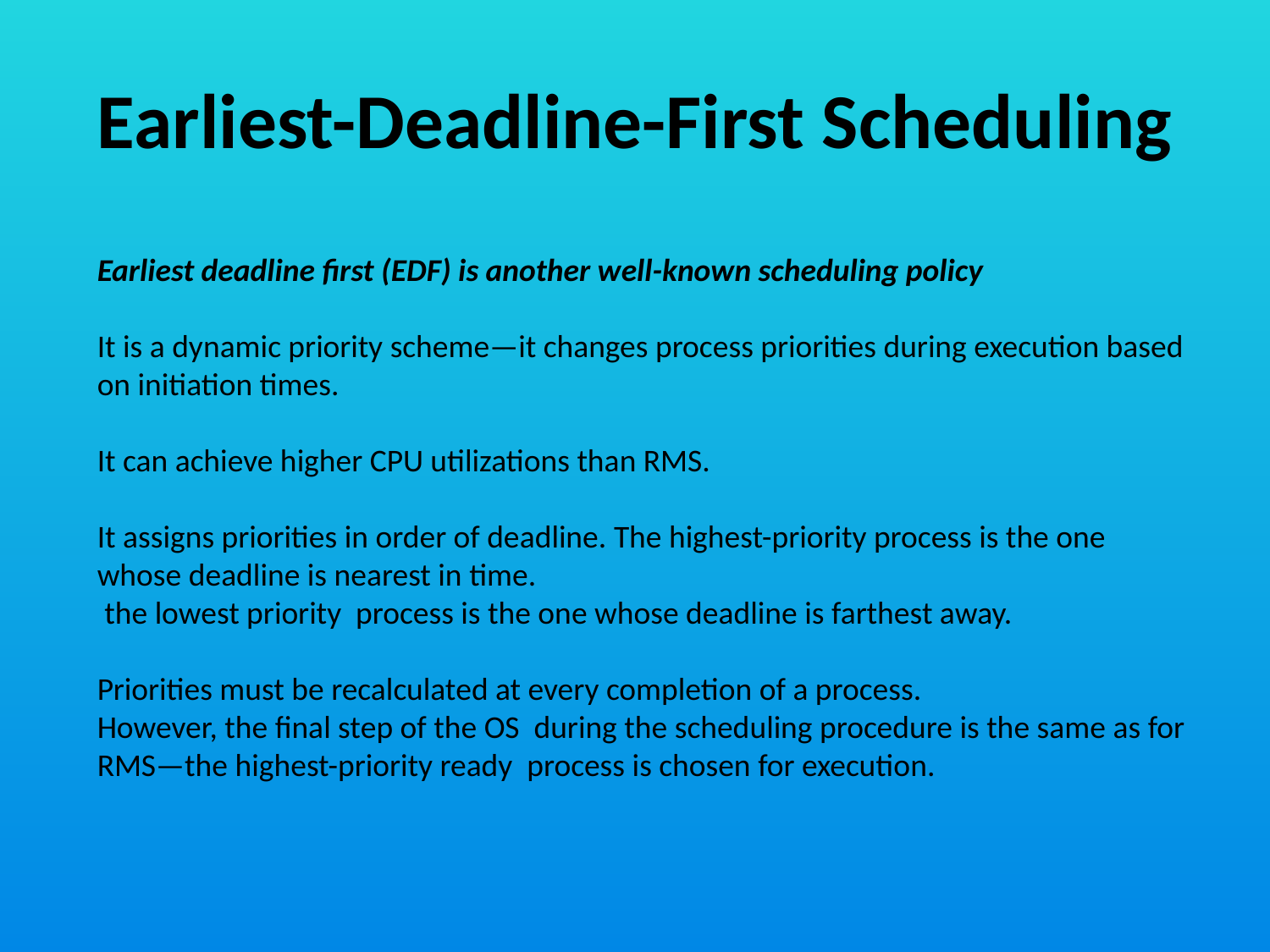

# Earliest-Deadline-First Scheduling
Earliest deadline first (EDF) is another well-known scheduling policy

It is a dynamic priority scheme—it changes process priorities during execution based on initiation times.

It can achieve higher CPU utilizations than RMS.

It assigns priorities in order of deadline. The highest-priority process is the one whose deadline is nearest in time.
 the lowest priority  process is the one whose deadline is farthest away.

Priorities must be recalculated at every completion of a process.
However, the final step of the OS  during the scheduling procedure is the same as for RMS—the highest-priority ready  process is chosen for execution.